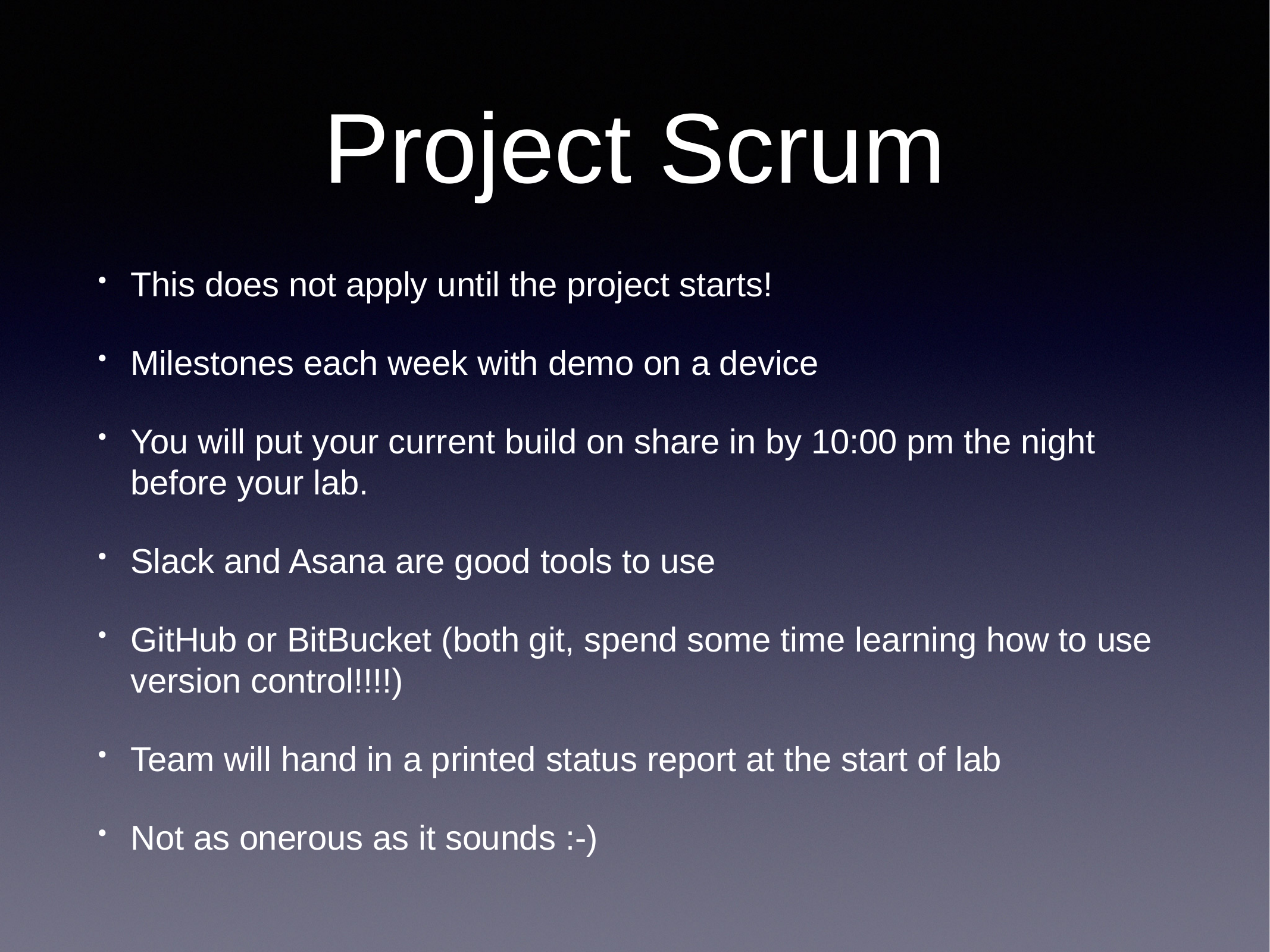

# Project Scrum
This does not apply until the project starts!
Milestones each week with demo on a device
You will put your current build on share in by 10:00 pm the night before your lab.
Slack and Asana are good tools to use
GitHub or BitBucket (both git, spend some time learning how to use version control!!!!)
Team will hand in a printed status report at the start of lab
Not as onerous as it sounds :-)